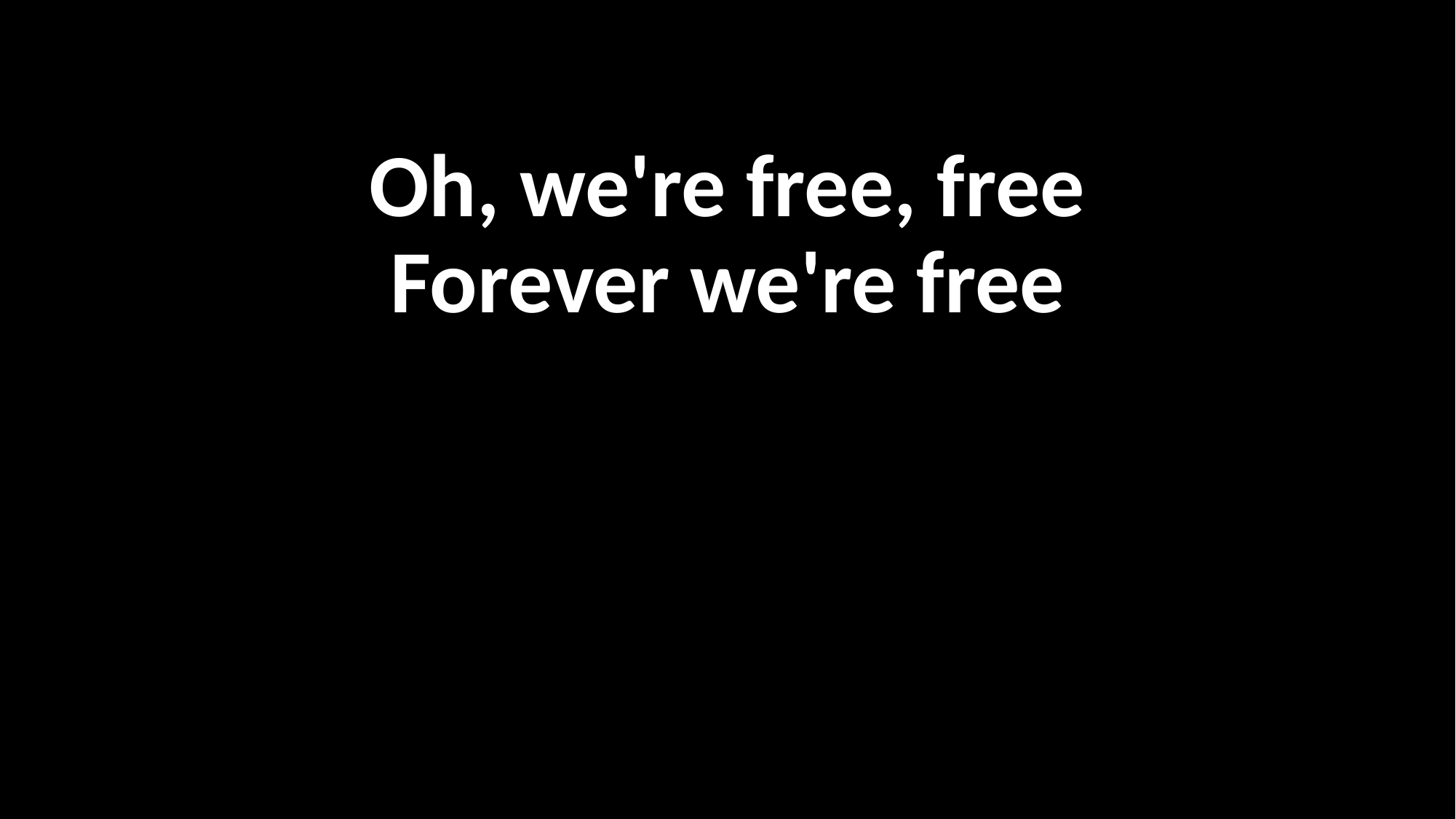

Oh, we're free, free
Forever we're free